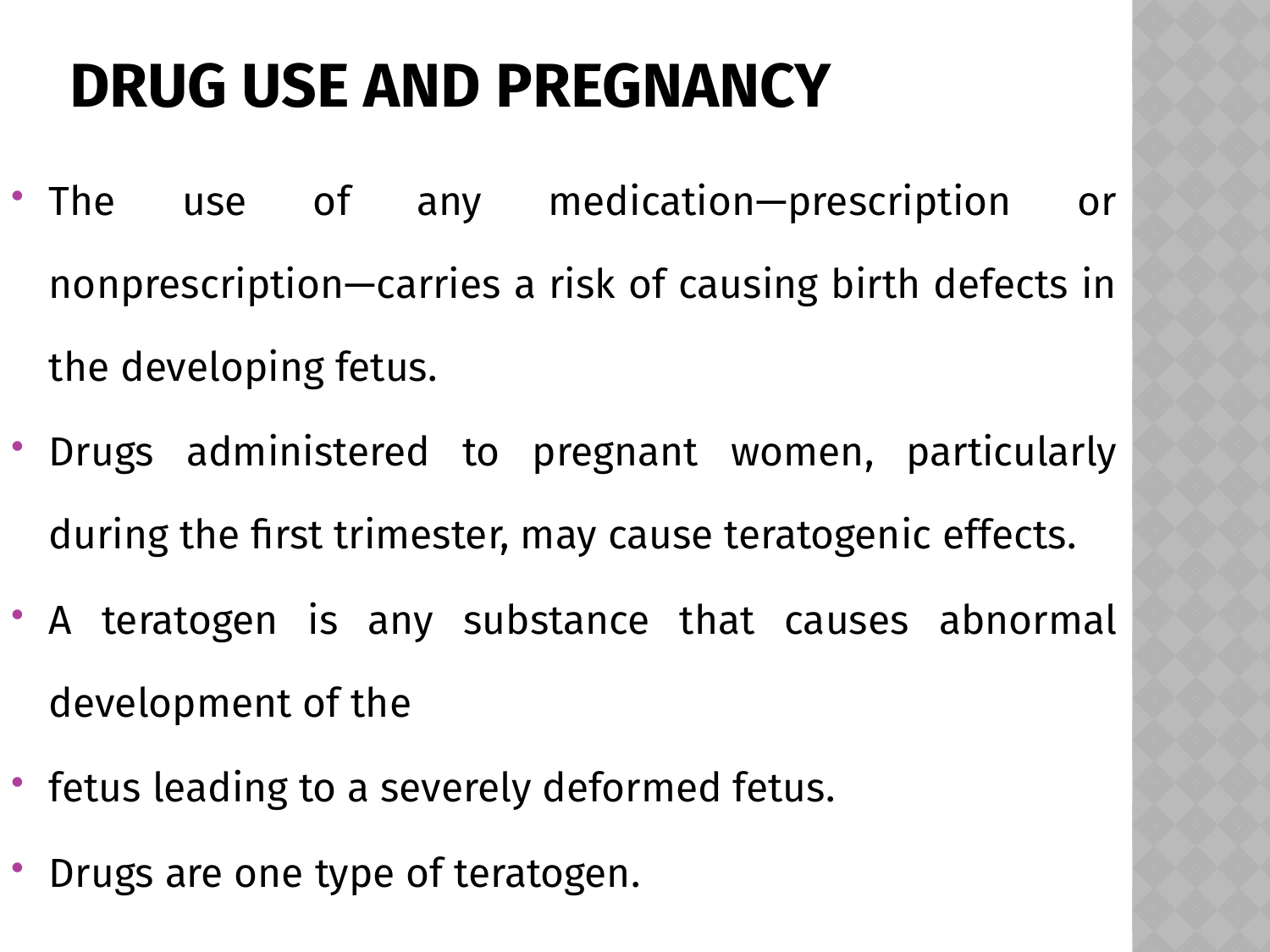

# DRUG USE AND PREGNANCY

The use of any medication—prescription or nonprescription—carries a risk of causing birth defects in the developing fetus.
Drugs administered to pregnant women, particularly during the first trimester, may cause teratogenic effects.
A teratogen is any substance that causes abnormal development of the
fetus leading to a severely deformed fetus.
Drugs are one type of teratogen.